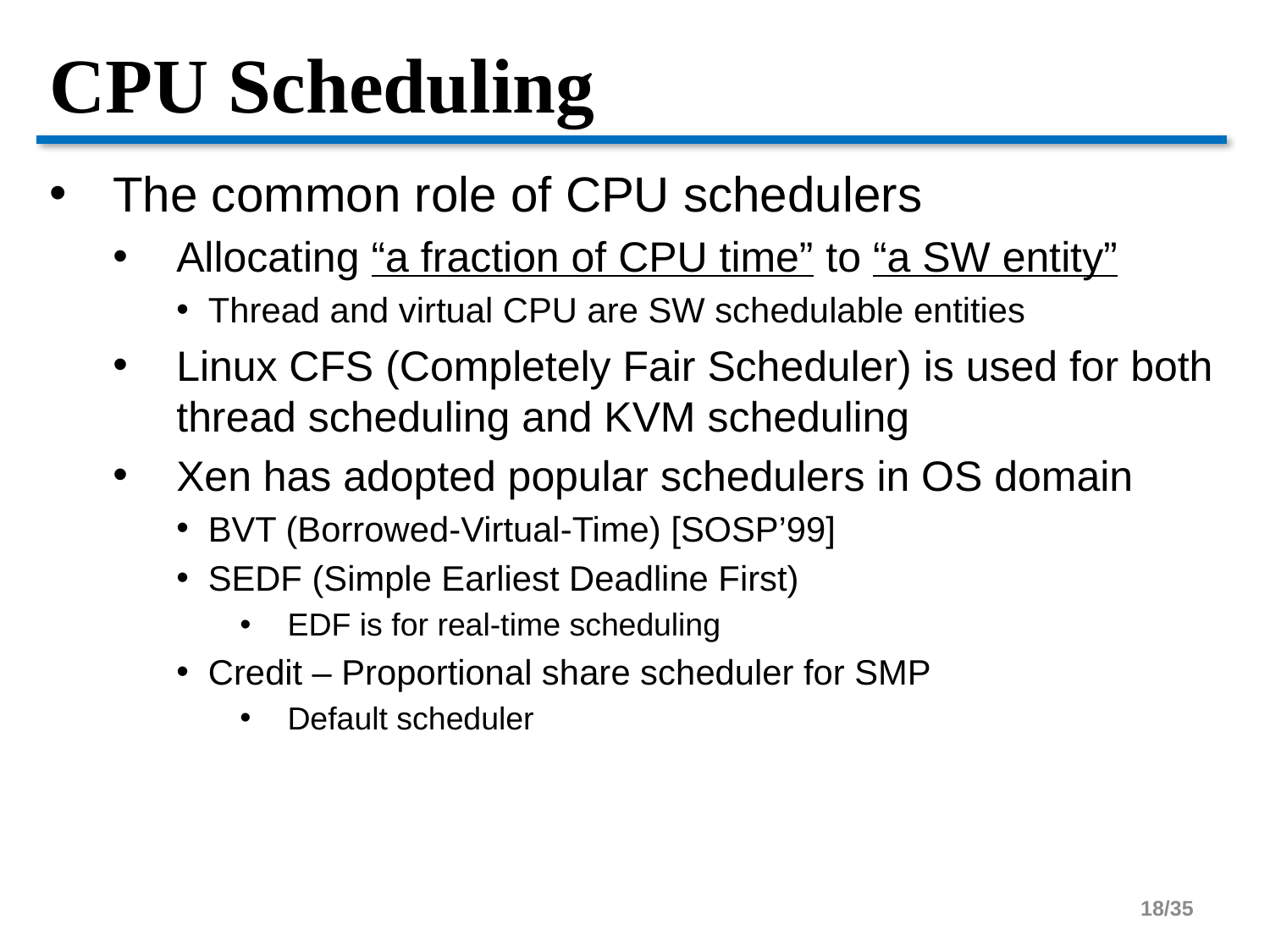

# CPU Scheduling
The common role of CPU schedulers
Allocating “a fraction of CPU time” to “a SW entity”
Thread and virtual CPU are SW schedulable entities
Linux CFS (Completely Fair Scheduler) is used for both thread scheduling and KVM scheduling
Xen has adopted popular schedulers in OS domain
BVT (Borrowed-Virtual-Time) [SOSP’99]
SEDF (Simple Earliest Deadline First)
EDF is for real-time scheduling
Credit – Proportional share scheduler for SMP
Default scheduler
18/35